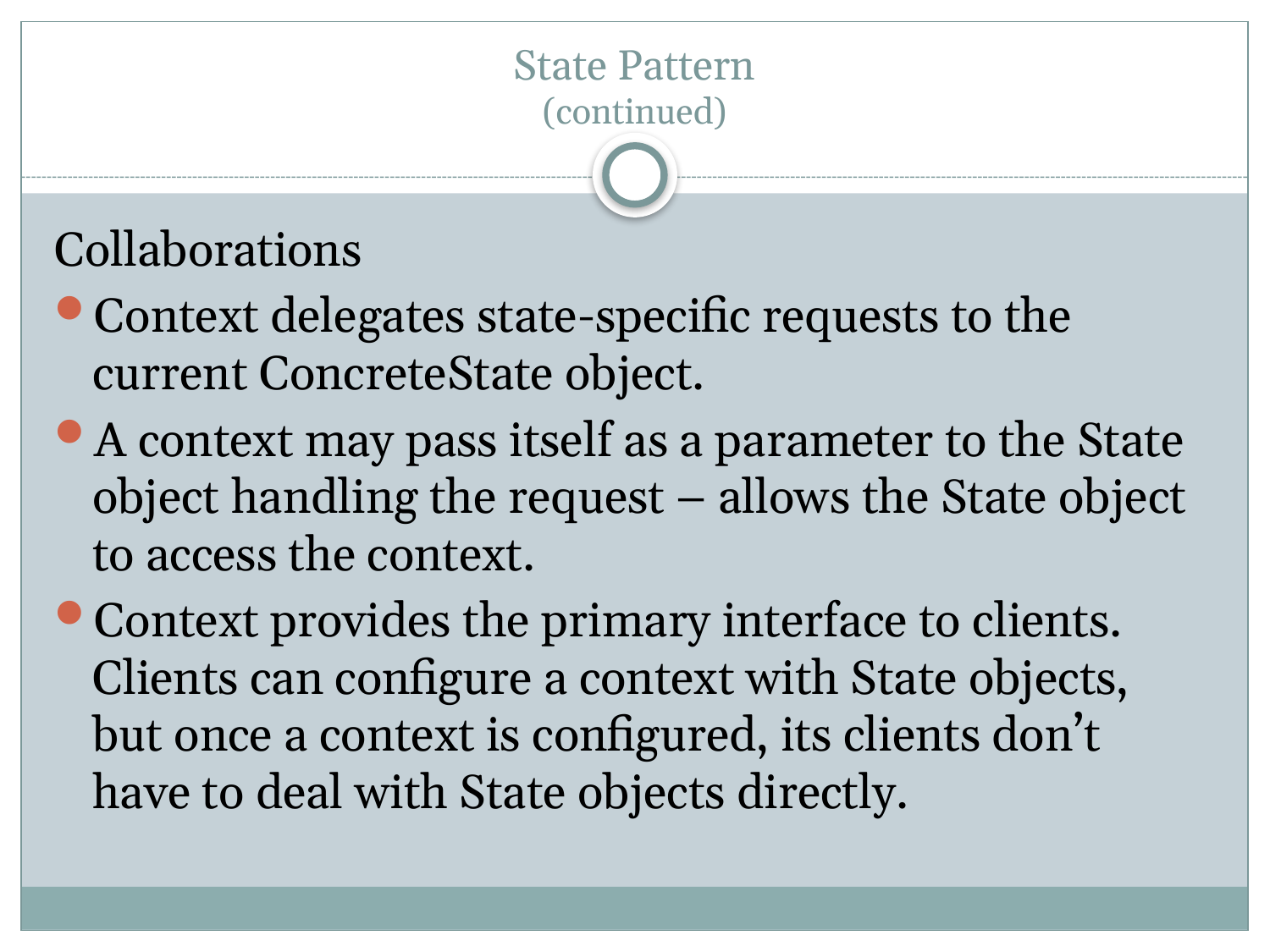

# State Pattern (continued)
Collaborations
Context delegates state-specific requests to the current ConcreteState object.
A context may pass itself as a parameter to the State object handling the request – allows the State object to access the context.
Context provides the primary interface to clients.  Clients can configure a context with State objects, but once a context is configured, its clients don’t have to deal with State objects directly.